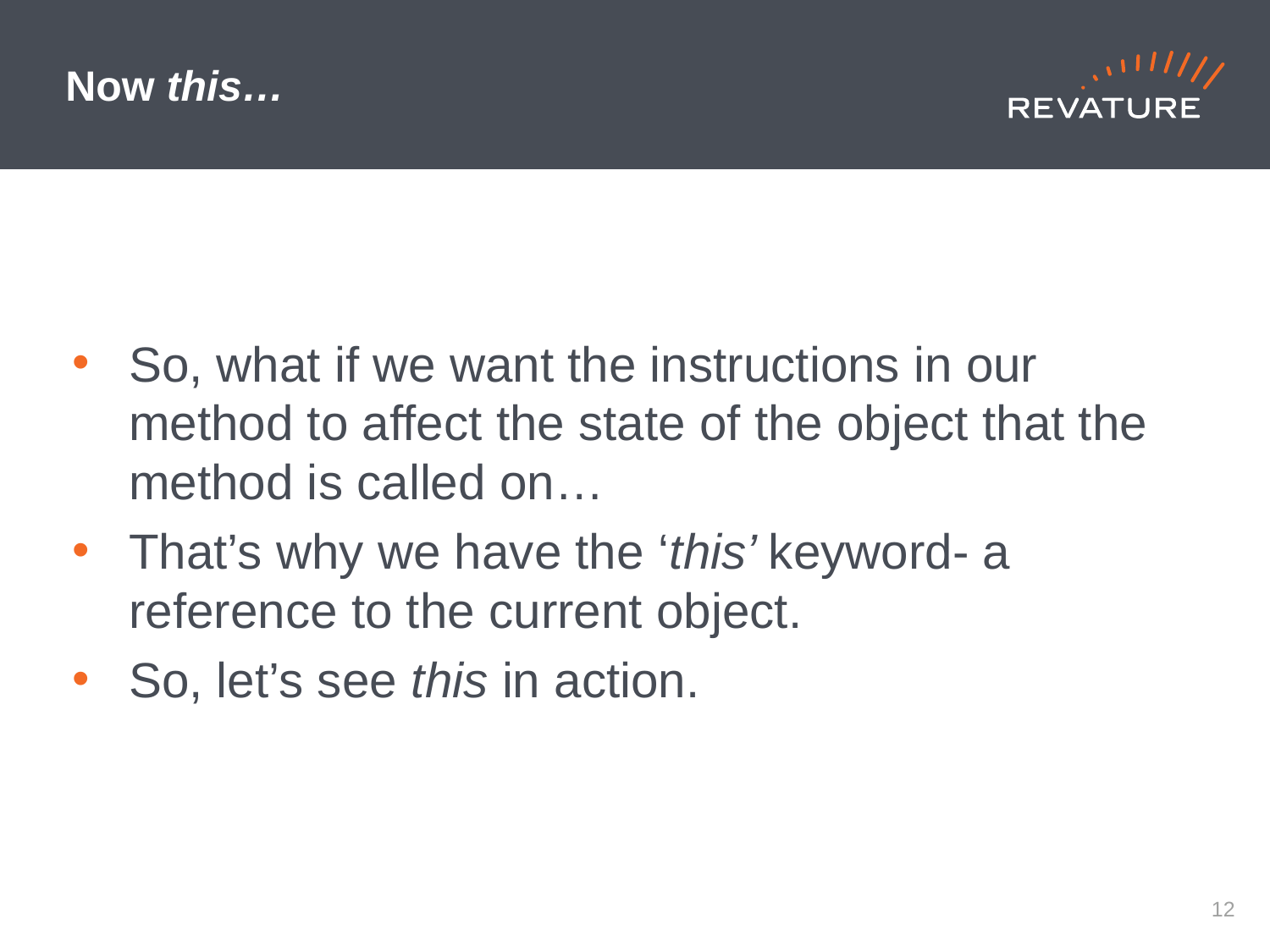

# Now this…
So, what if we want the instructions in our method to affect the state of the object that the method is called on…
That’s why we have the ‘this’ keyword- a reference to the current object.
So, let’s see this in action.
12